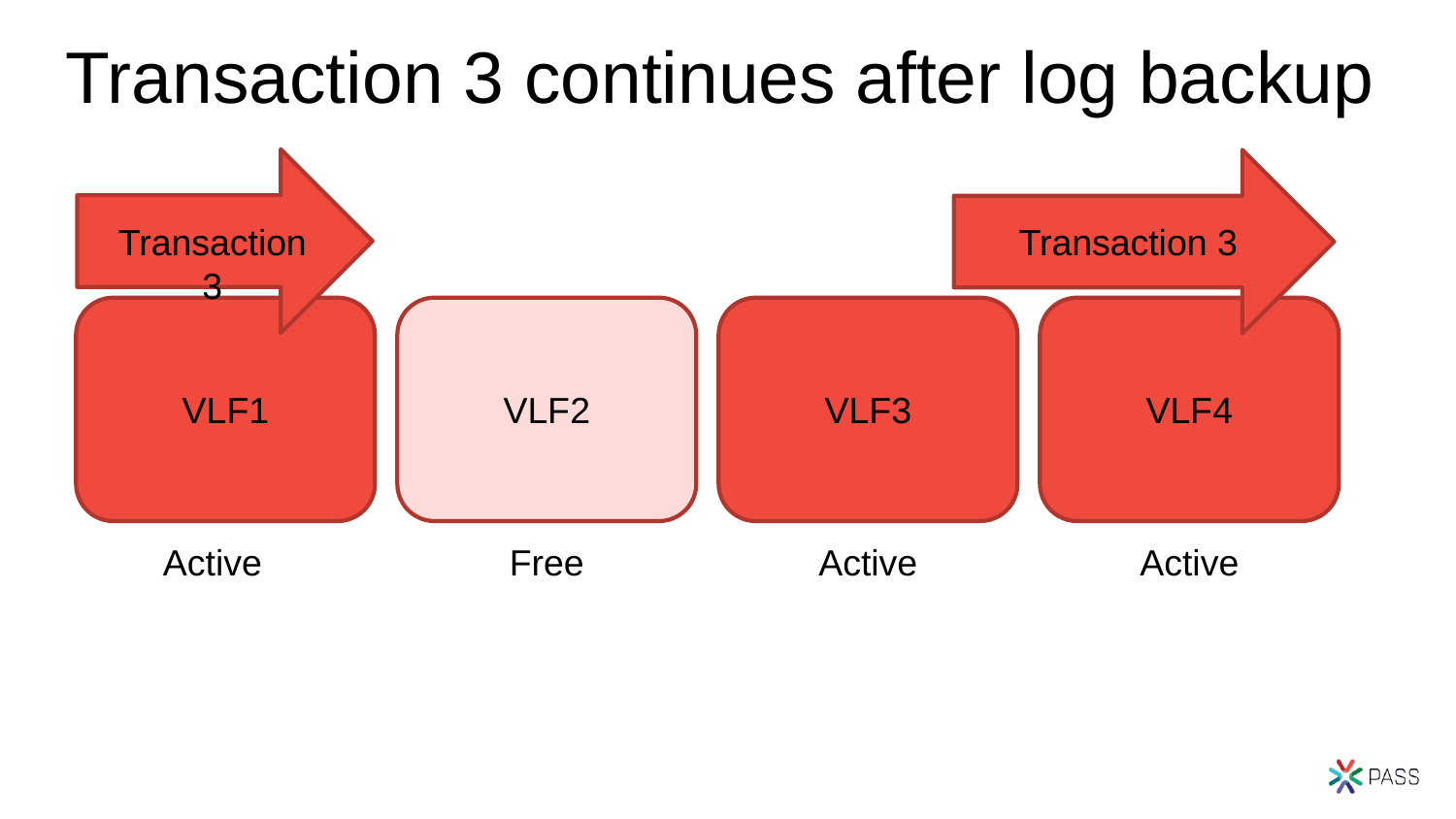

# Transaction 3 continues after log backup

Transaction 3

Transaction 3

VLF1
VLF2
VLF3
VLF4
Active

Free
Active
Active